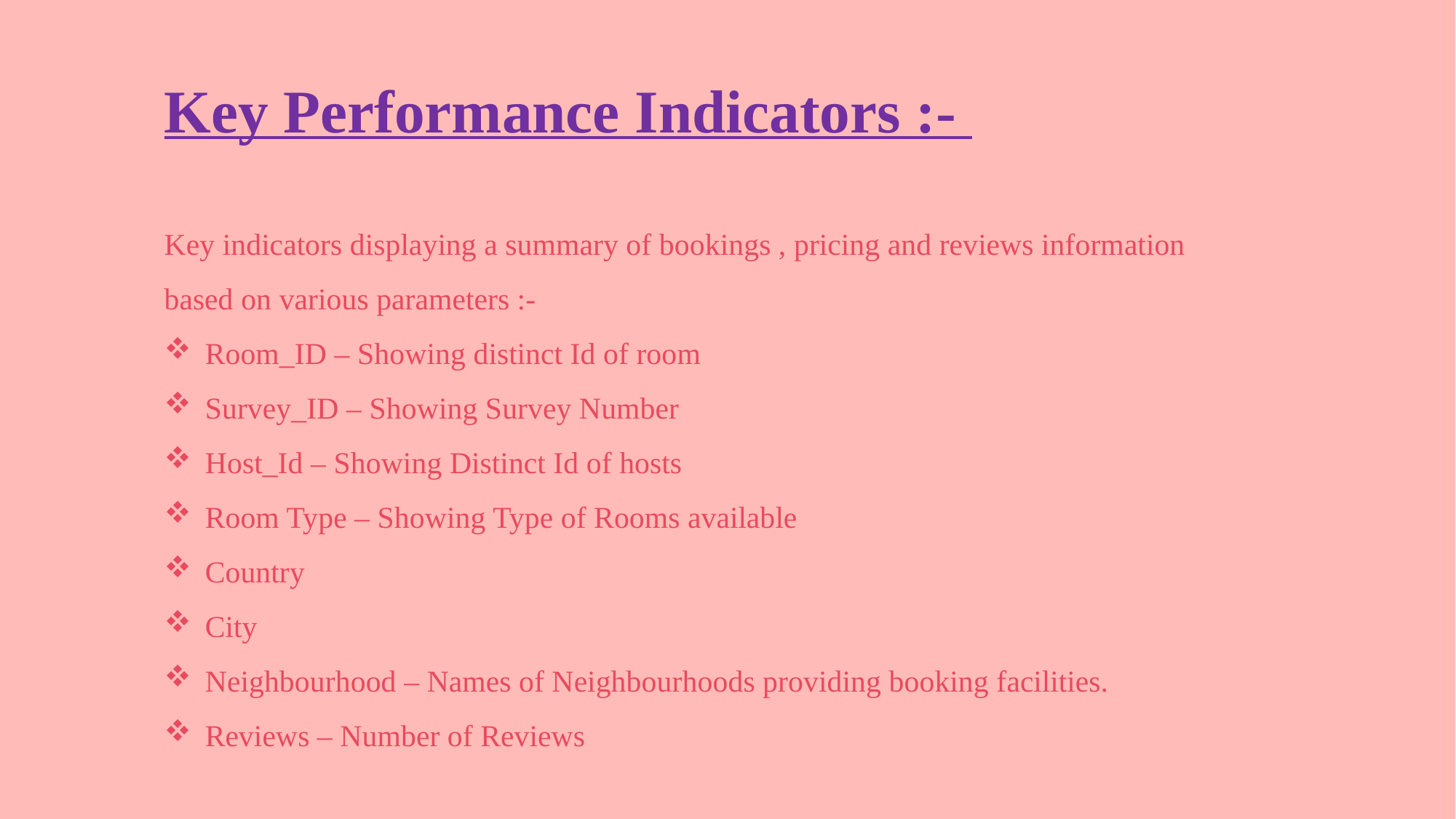

Key Performance Indicators :-
Key indicators displaying a summary of bookings , pricing and reviews information based on various parameters :-
Room_ID – Showing distinct Id of room
Survey_ID – Showing Survey Number
Host_Id – Showing Distinct Id of hosts
Room Type – Showing Type of Rooms available
Country
City
Neighbourhood – Names of Neighbourhoods providing booking facilities.
Reviews – Number of Reviews